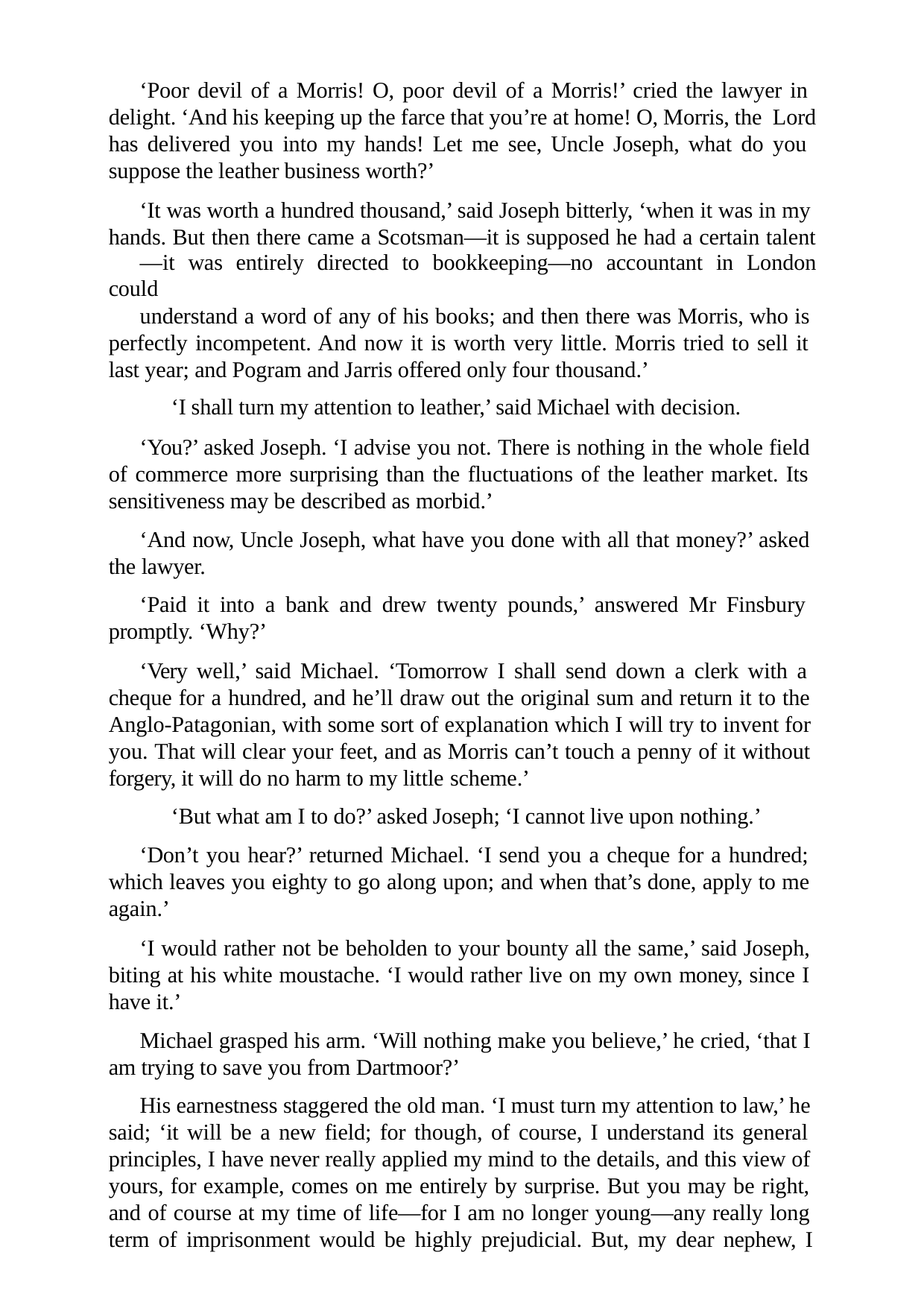

‘Poor devil of a Morris! O, poor devil of a Morris!’ cried the lawyer in  delight. ‘And his keeping up the farce that you’re at home! O, Morris, the  Lord has delivered you into my hands! Let me see, Uncle Joseph, what do you  suppose the leather business worth?’
‘It was worth a hundred thousand,’ said Joseph bitterly, ‘when it was in my  hands. But then there came a Scotsman—it is supposed he had a certain talent
—it was entirely directed to bookkeeping—no accountant in London could
understand a word of any of his books; and then there was Morris, who is  perfectly incompetent. And now it is worth very little. Morris tried to sell it  last year; and Pogram and Jarris offered only four thousand.’
‘I shall turn my attention to leather,’ said Michael with decision.
‘You?’ asked Joseph. ‘I advise you not. There is nothing in the whole field  of commerce more surprising than the fluctuations of the leather market. Its  sensitiveness may be described as morbid.’
‘And now, Uncle Joseph, what have you done with all that money?’ asked  the lawyer.
‘Paid it into a bank and drew twenty pounds,’ answered Mr Finsbury  promptly. ‘Why?’
‘Very well,’ said Michael. ‘Tomorrow I shall send down a clerk with a  cheque for a hundred, and he’ll draw out the original sum and return it to the  Anglo-Patagonian, with some sort of explanation which I will try to invent for  you. That will clear your feet, and as Morris can’t touch a penny of it without  forgery, it will do no harm to my little scheme.’
‘But what am I to do?’ asked Joseph; ‘I cannot live upon nothing.’
‘Don’t you hear?’ returned Michael. ‘I send you a cheque for a hundred;  which leaves you eighty to go along upon; and when that’s done, apply to me  again.’
‘I would rather not be beholden to your bounty all the same,’ said Joseph,  biting at his white moustache. ‘I would rather live on my own money, since I  have it.’
Michael grasped his arm. ‘Will nothing make you believe,’ he cried, ‘that I  am trying to save you from Dartmoor?’
His earnestness staggered the old man. ‘I must turn my attention to law,’ he  said; ‘it will be a new field; for though, of course, I understand its general  principles, I have never really applied my mind to the details, and this view of  yours, for example, comes on me entirely by surprise. But you may be right,  and of course at my time of life—for I am no longer young—any really long  term of imprisonment would be highly prejudicial. But, my dear nephew, I